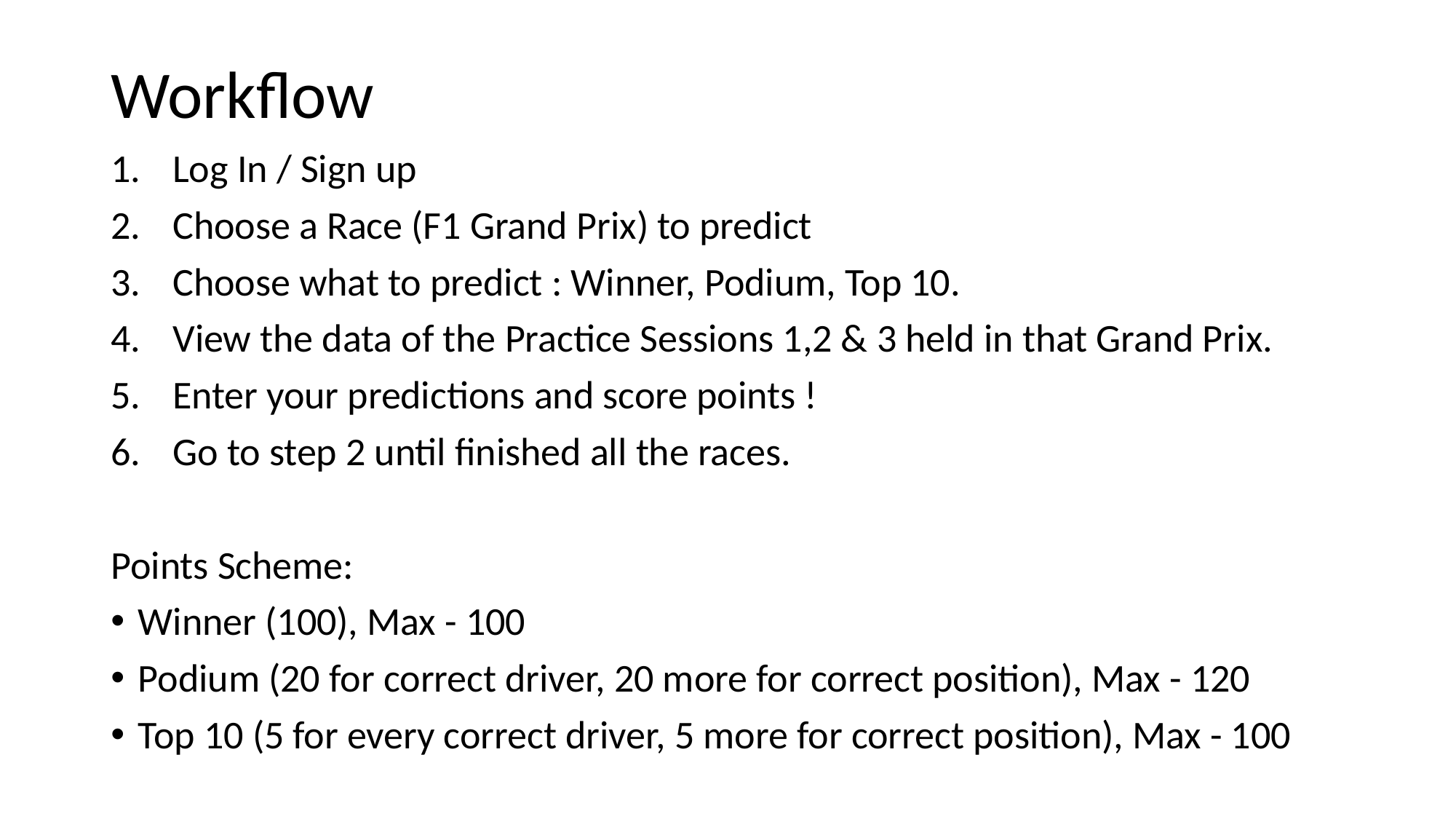

# Workflow
Log In / Sign up
Choose a Race (F1 Grand Prix) to predict
Choose what to predict : Winner, Podium, Top 10.
View the data of the Practice Sessions 1,2 & 3 held in that Grand Prix.
Enter your predictions and score points !
Go to step 2 until finished all the races.

Points Scheme:
Winner (100), Max - 100
Podium (20 for correct driver, 20 more for correct position), Max - 120
Top 10 (5 for every correct driver, 5 more for correct position), Max - 100